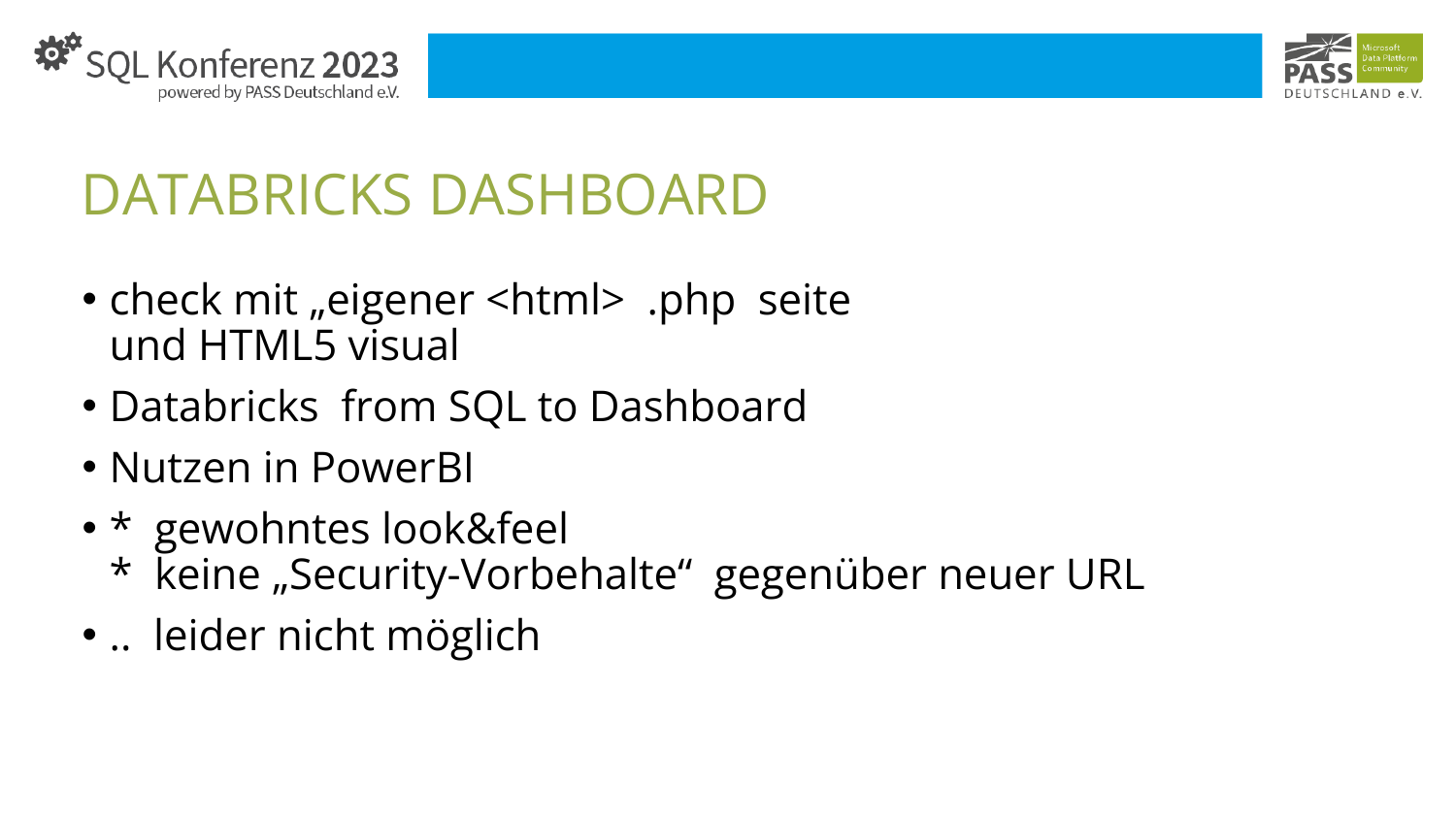

# DATABRICKS DASHBOARD
check mit „eigener <html>  .php  seite
und HTML5 visual
Databricks  from SQL to Dashboard
Nutzen in PowerBI
*  gewohntes look&feel
*  keine „Security-Vorbehalte“  gegenüber neuer URL
..  leider nicht möglich